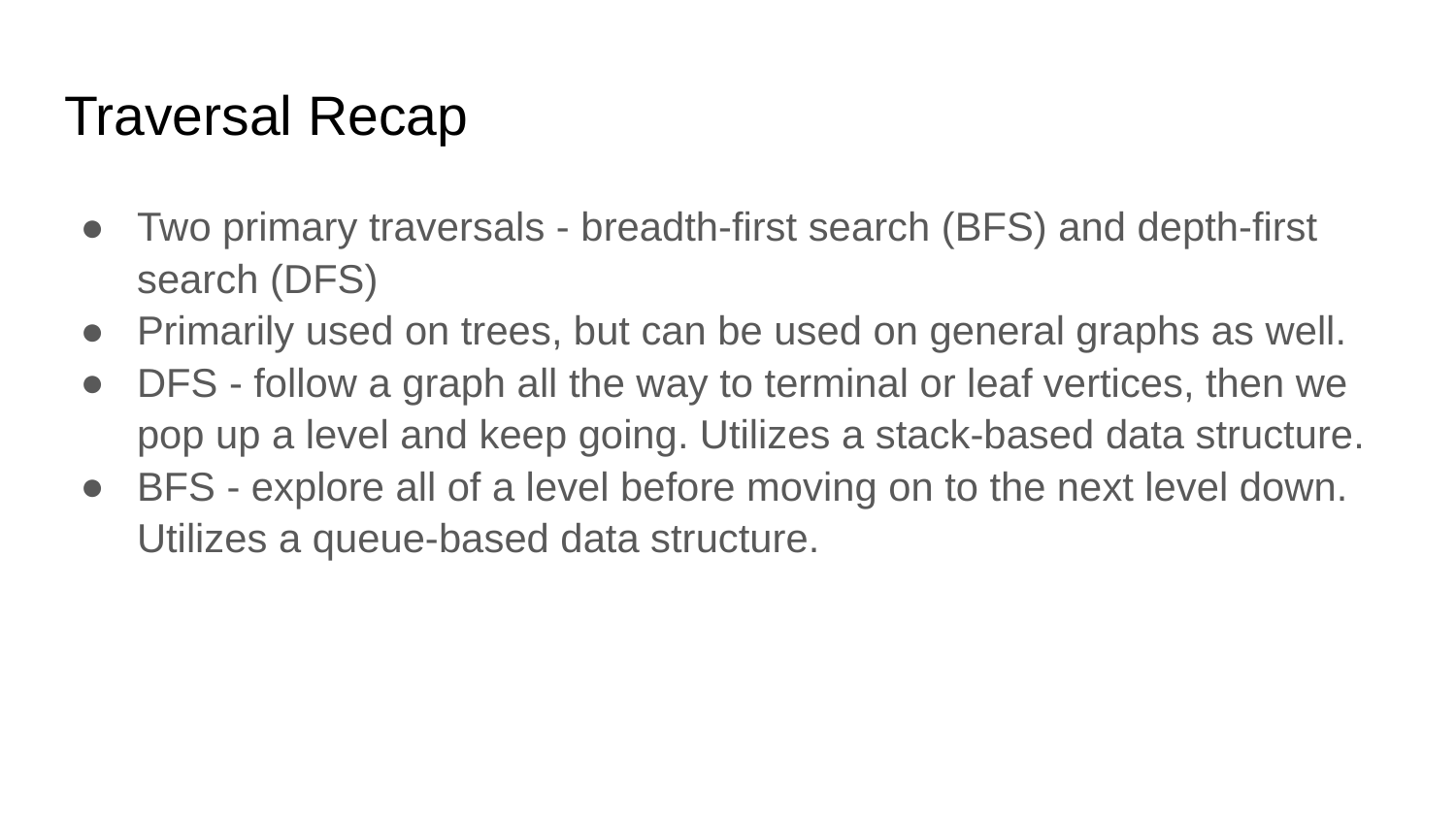

# Traversal Recap
Two primary traversals - breadth-first search (BFS) and depth-first search (DFS)
Primarily used on trees, but can be used on general graphs as well.
DFS - follow a graph all the way to terminal or leaf vertices, then we pop up a level and keep going. Utilizes a stack-based data structure.
BFS - explore all of a level before moving on to the next level down. Utilizes a queue-based data structure.